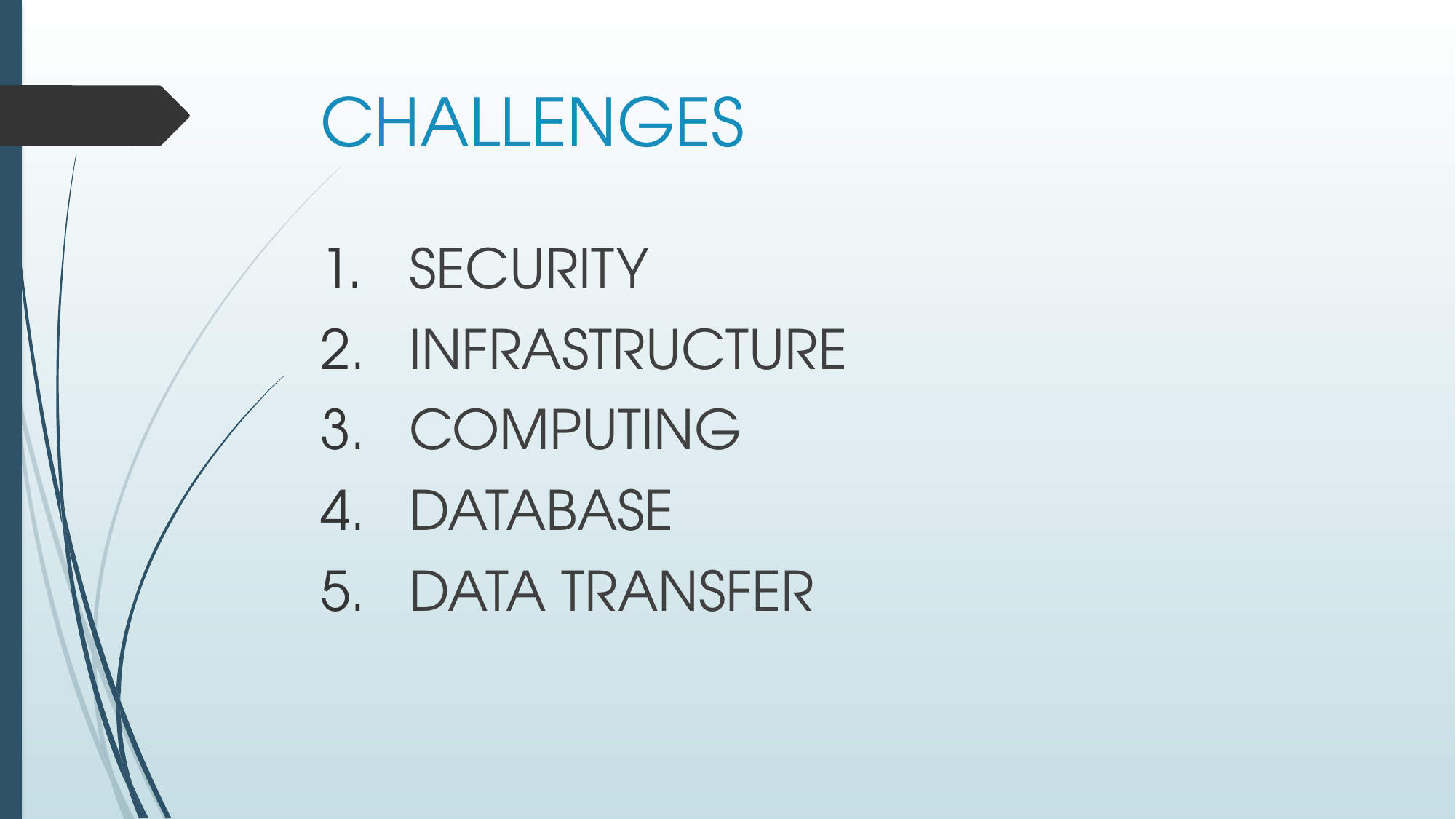

# CHALLENGES
SECURITY
INFRASTRUCTURE
COMPUTING
DATABASE
DATA TRANSFER